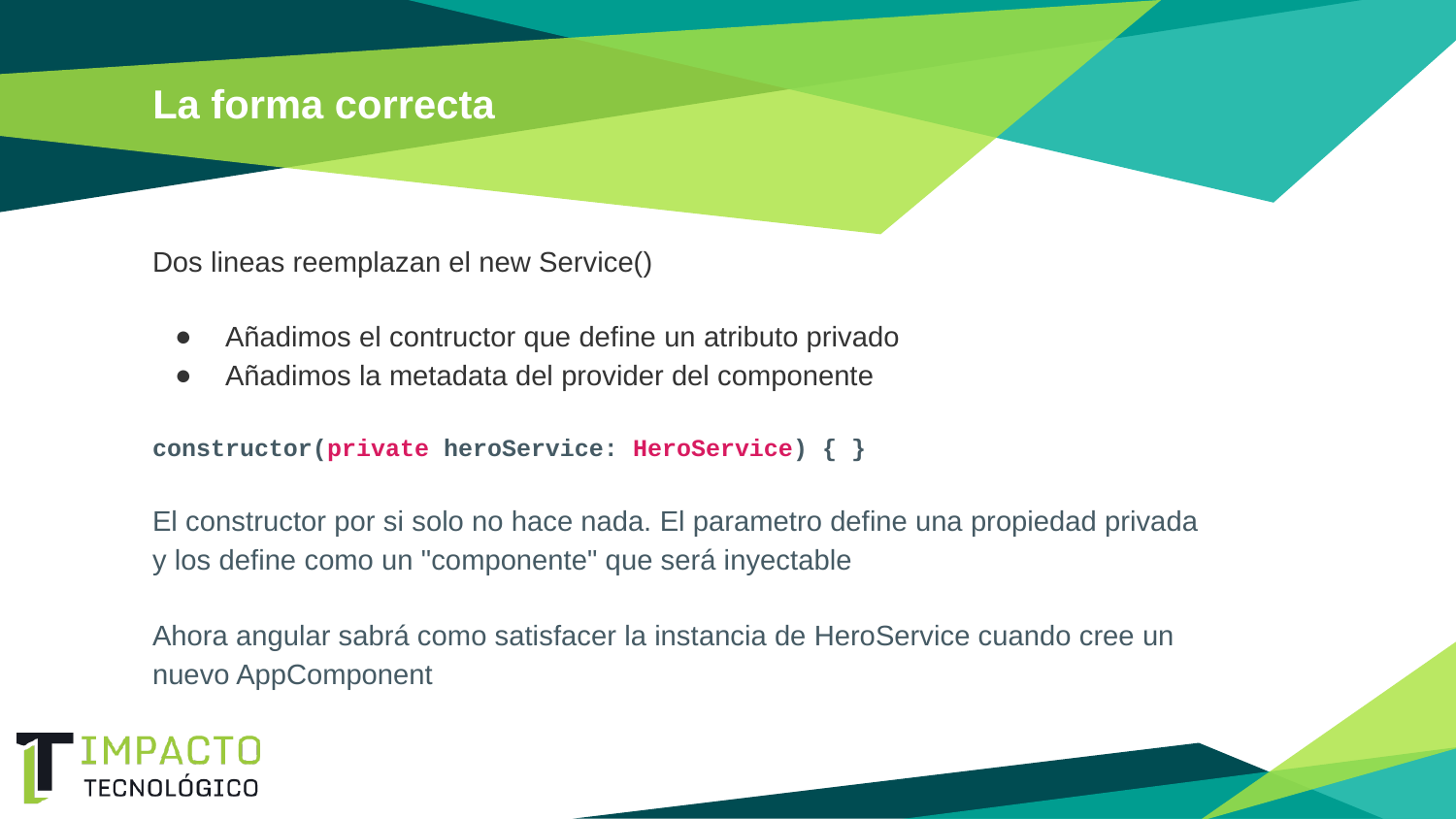

# La forma correcta
Dos lineas reemplazan el new Service()
Añadimos el contructor que define un atributo privado
Añadimos la metadata del provider del componente
constructor(private heroService: HeroService) { }
El constructor por si solo no hace nada. El parametro define una propiedad privada y los define como un "componente" que será inyectable
Ahora angular sabrá como satisfacer la instancia de HeroService cuando cree un nuevo AppComponent